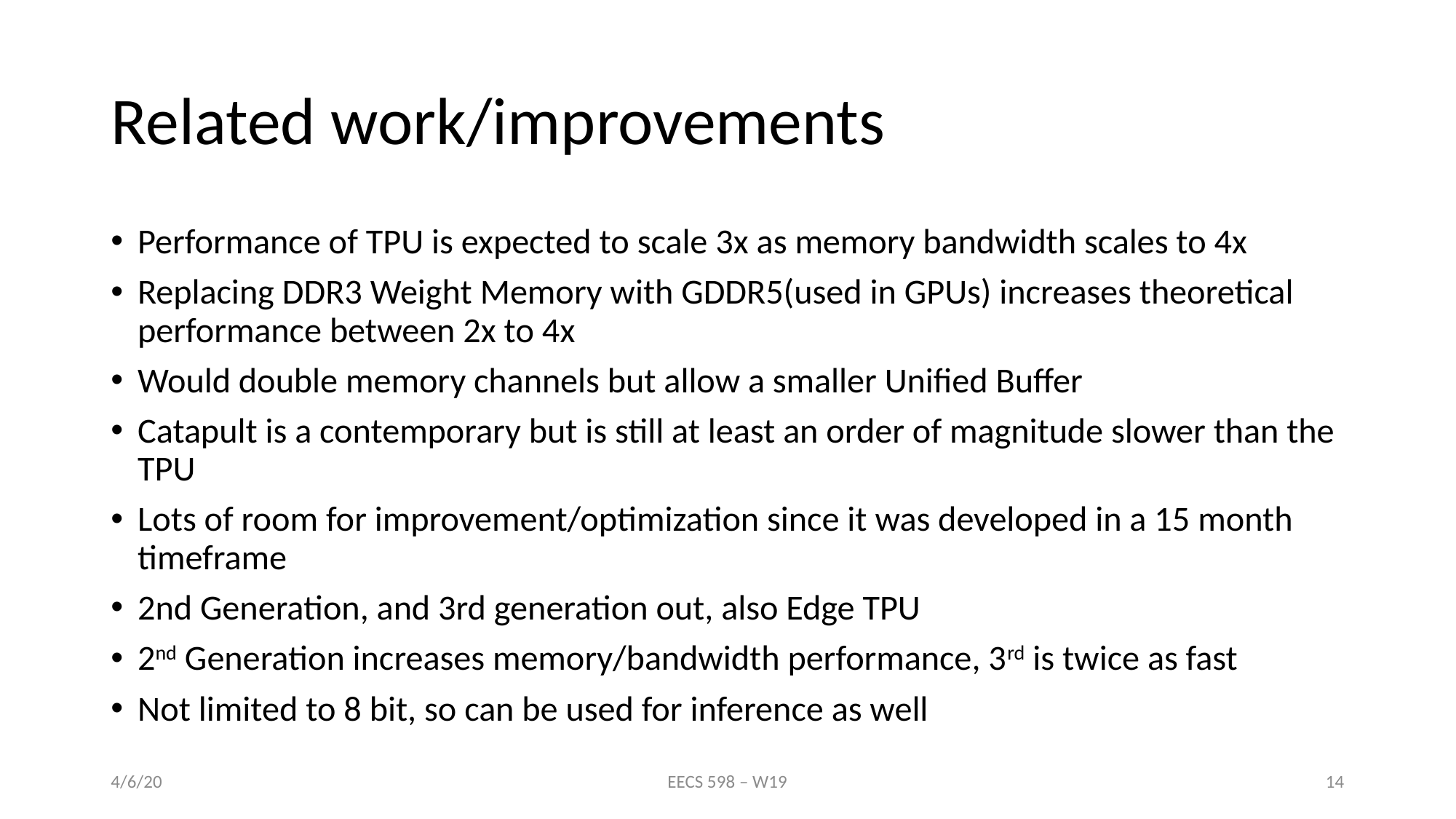

# Related work/improvements
Performance of TPU is expected to scale 3x as memory bandwidth scales to 4x
Replacing DDR3 Weight Memory with GDDR5(used in GPUs) increases theoretical performance between 2x to 4x
Would double memory channels but allow a smaller Unified Buffer
Catapult is a contemporary but is still at least an order of magnitude slower than the TPU
Lots of room for improvement/optimization since it was developed in a 15 month timeframe
2nd Generation, and 3rd generation out, also Edge TPU
2nd Generation increases memory/bandwidth performance, 3rd is twice as fast
Not limited to 8 bit, so can be used for inference as well
4/6/20
EECS 598 – W19
14